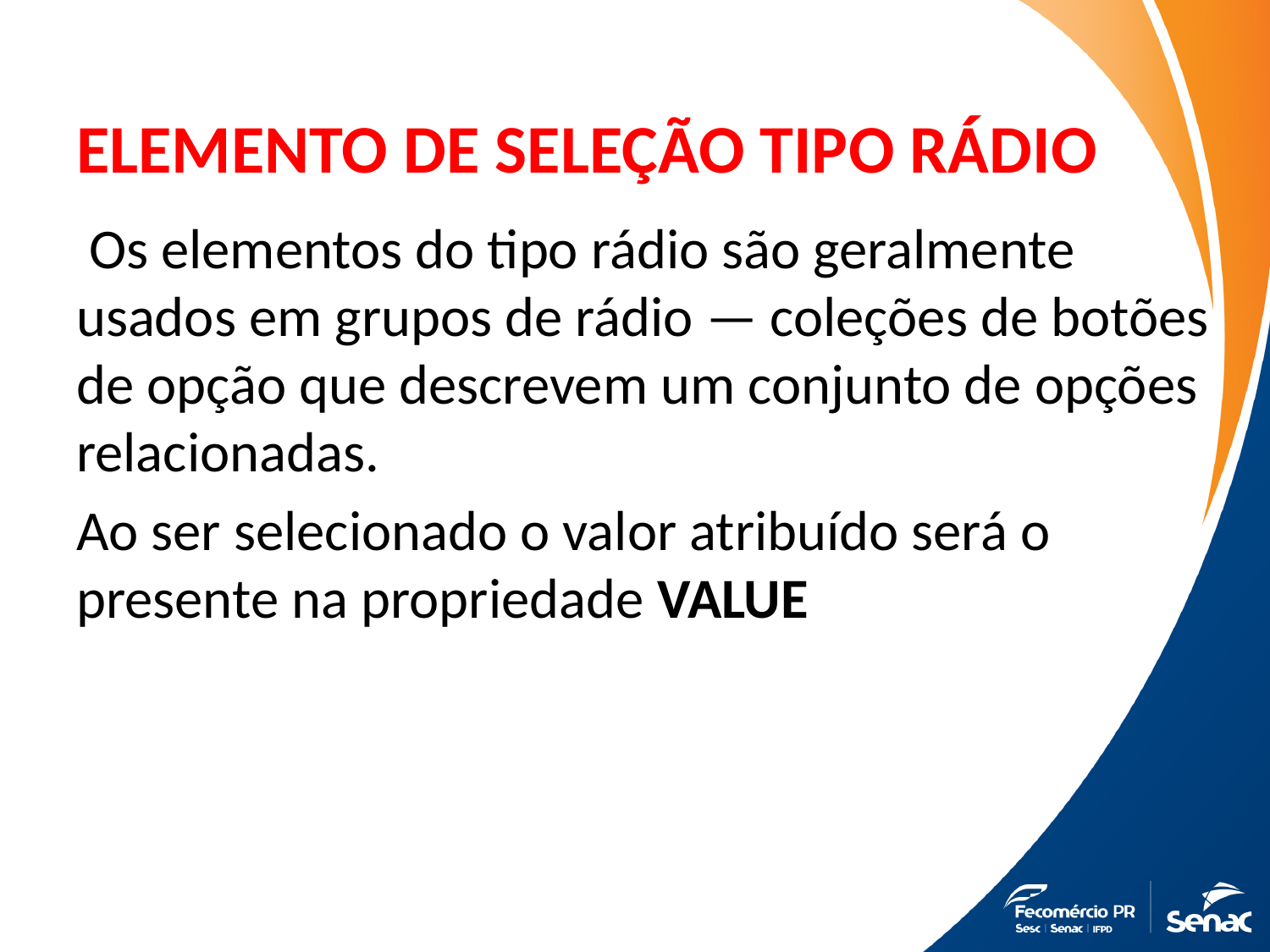

# ELEMENTO DE SELEÇÃO TIPO RÁDIO
 Os elementos do tipo rádio são geralmente usados em grupos de rádio — coleções de botões de opção que descrevem um conjunto de opções relacionadas.
Ao ser selecionado o valor atribuído será o presente na propriedade VALUE